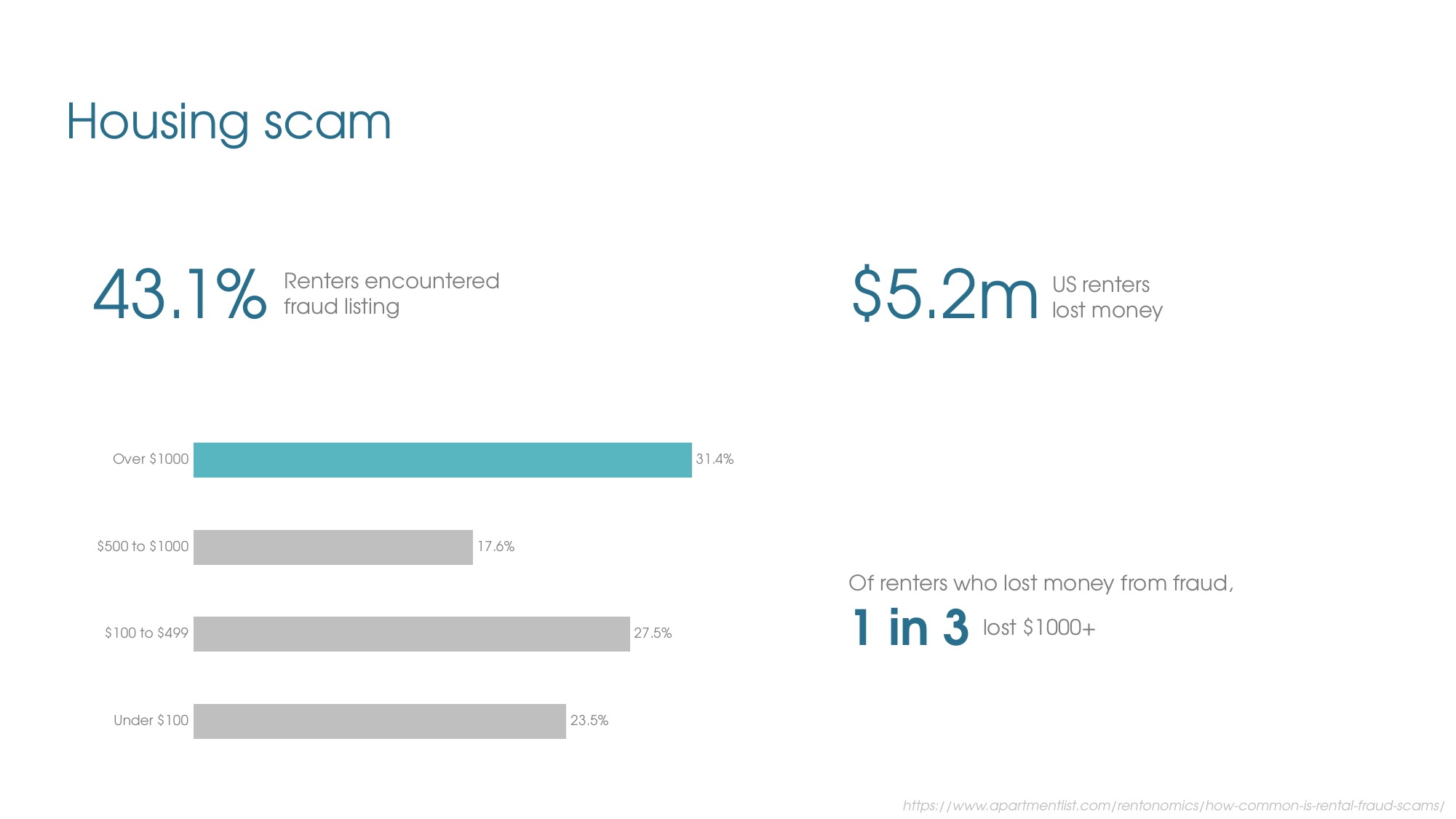

Housing scam
43.1%
Renters encountered fraud listing
$5.2m
US renters lost money

### Chart

| Category | Percentage |
|---|---|
| Under $100 | 0.235 |
| $100 to $499 | 0.275 |
| $500 to $1000 | 0.176 |
| Over $1000 | 0.314 |
Of renters who lost money from fraud,
1 in 3
lost $1000+
https://www.apartmentlist.com/rentonomics/how-common-is-rental-fraud-scams/